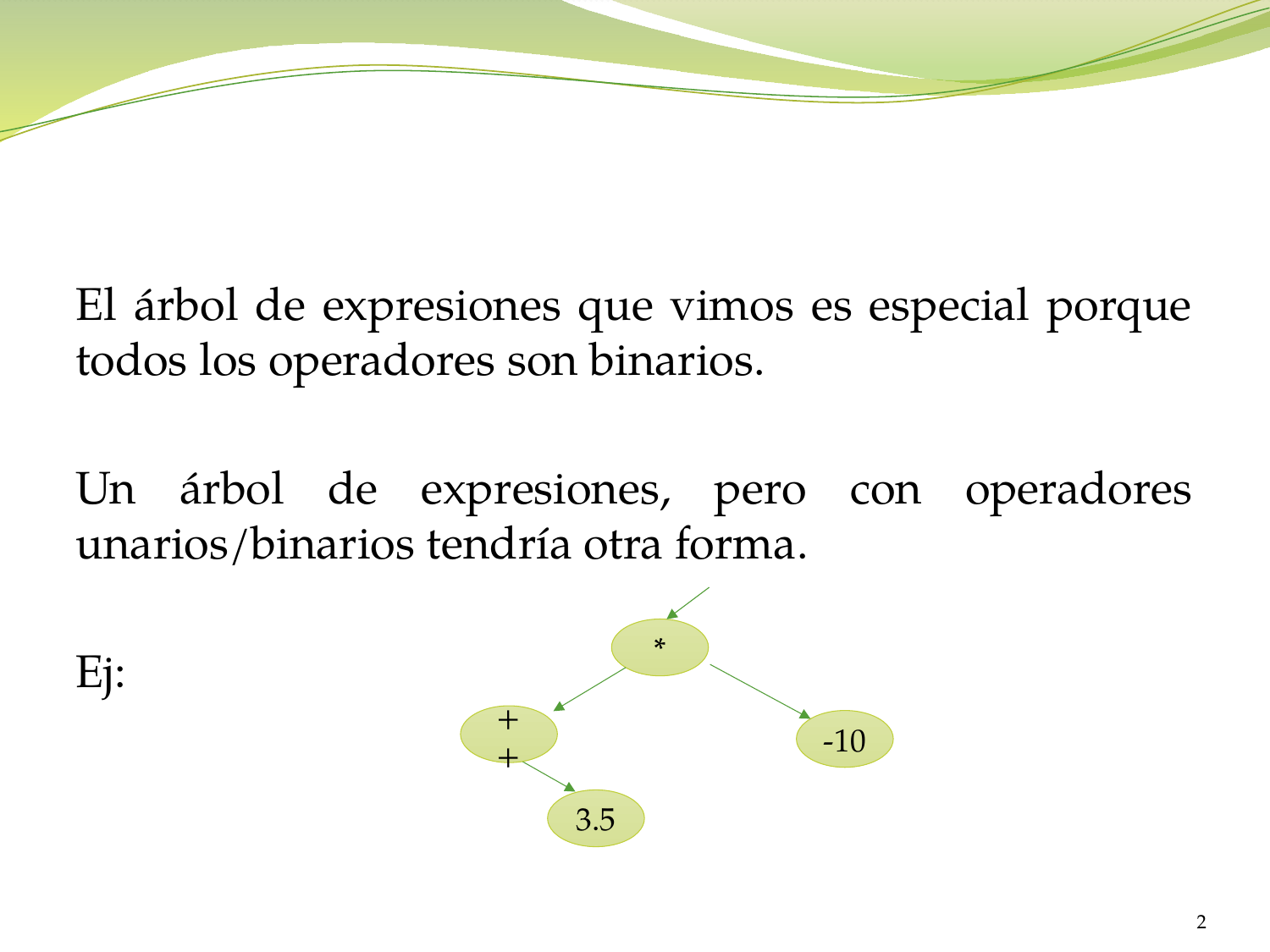

#
El árbol de expresiones que vimos es especial porque todos los operadores son binarios.

Un árbol de expresiones, pero con operadores unarios/binarios tendría otra forma.

Ej:

*
++
-10
3.5
2